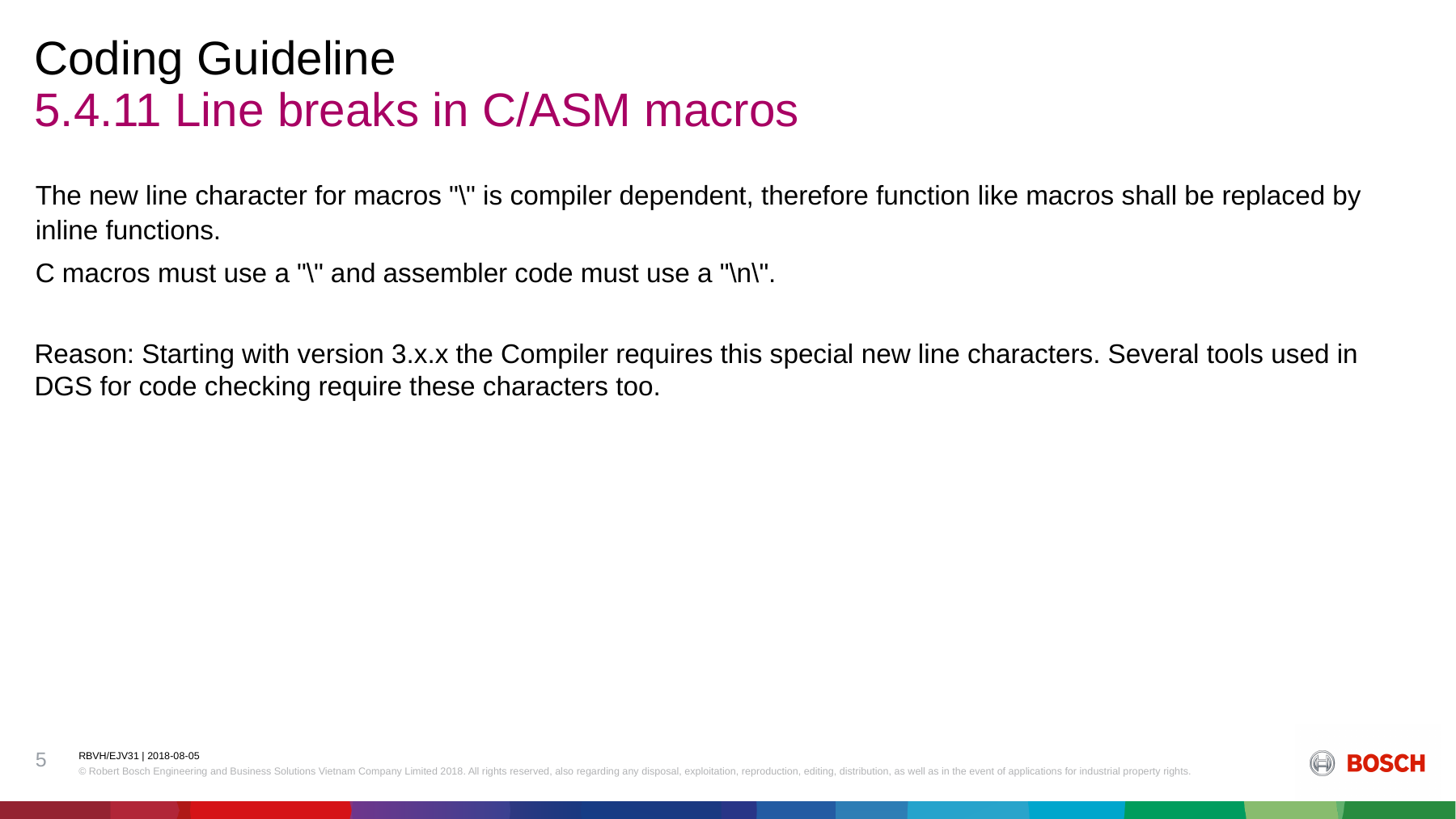

Coding Guideline

# 5.4.11 Line breaks in C/ASM macros
The new line character for macros "\" is compiler dependent, therefore function like macros shall be replaced by inline functions.
C macros must use a "\" and assembler code must use a "\n\".
Reason: Starting with version 3.x.x the Compiler requires this special new line characters. Several tools used in DGS for code checking require these characters too.
5
RBVH/EJV31 | 2018-08-05
© Robert Bosch Engineering and Business Solutions Vietnam Company Limited 2018. All rights reserved, also regarding any disposal, exploitation, reproduction, editing, distribution, as well as in the event of applications for industrial property rights.